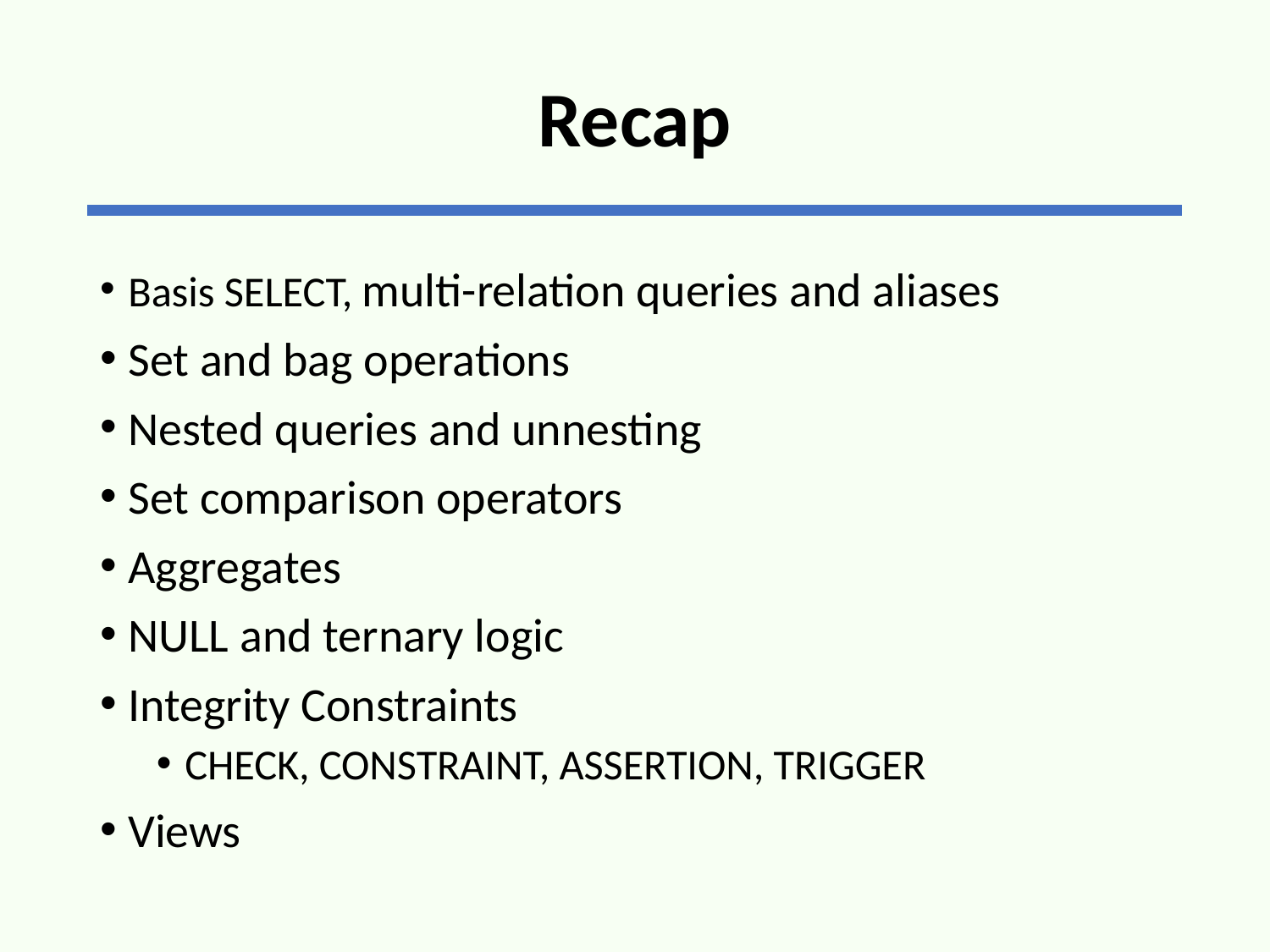

# Recap
Basis SELECT, multi-relation queries and aliases
Set and bag operations
Nested queries and unnesting
Set comparison operators
Aggregates
NULL and ternary logic
Integrity Constraints
CHECK, CONSTRAINT, ASSERTION, TRIGGER
Views